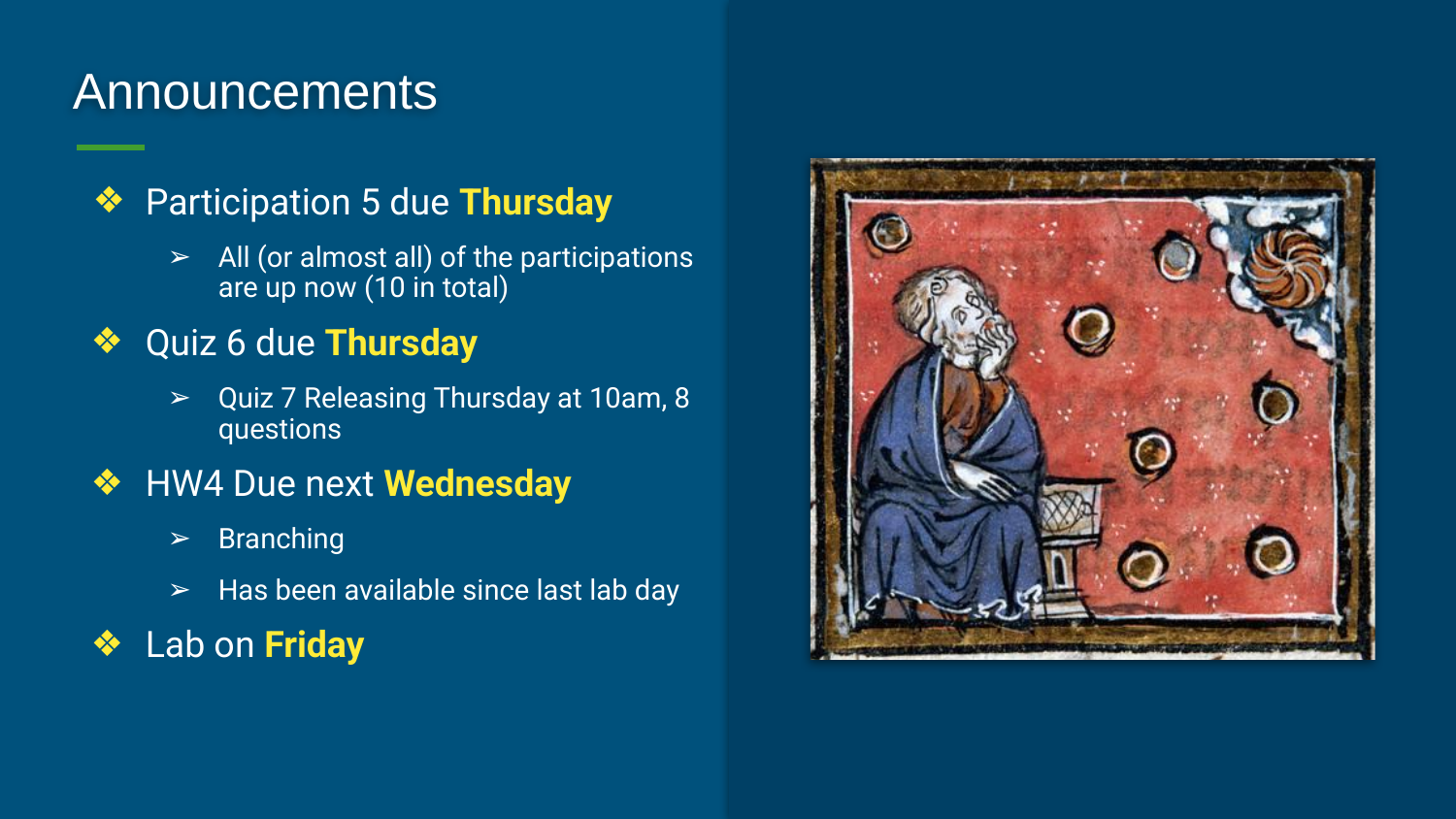

# Announcements
Participation 5 due Thursday
All (or almost all) of the participations are up now (10 in total)
Quiz 6 due Thursday
Quiz 7 Releasing Thursday at 10am, 8 questions
HW4 Due next Wednesday
Branching
Has been available since last lab day
Lab on Friday